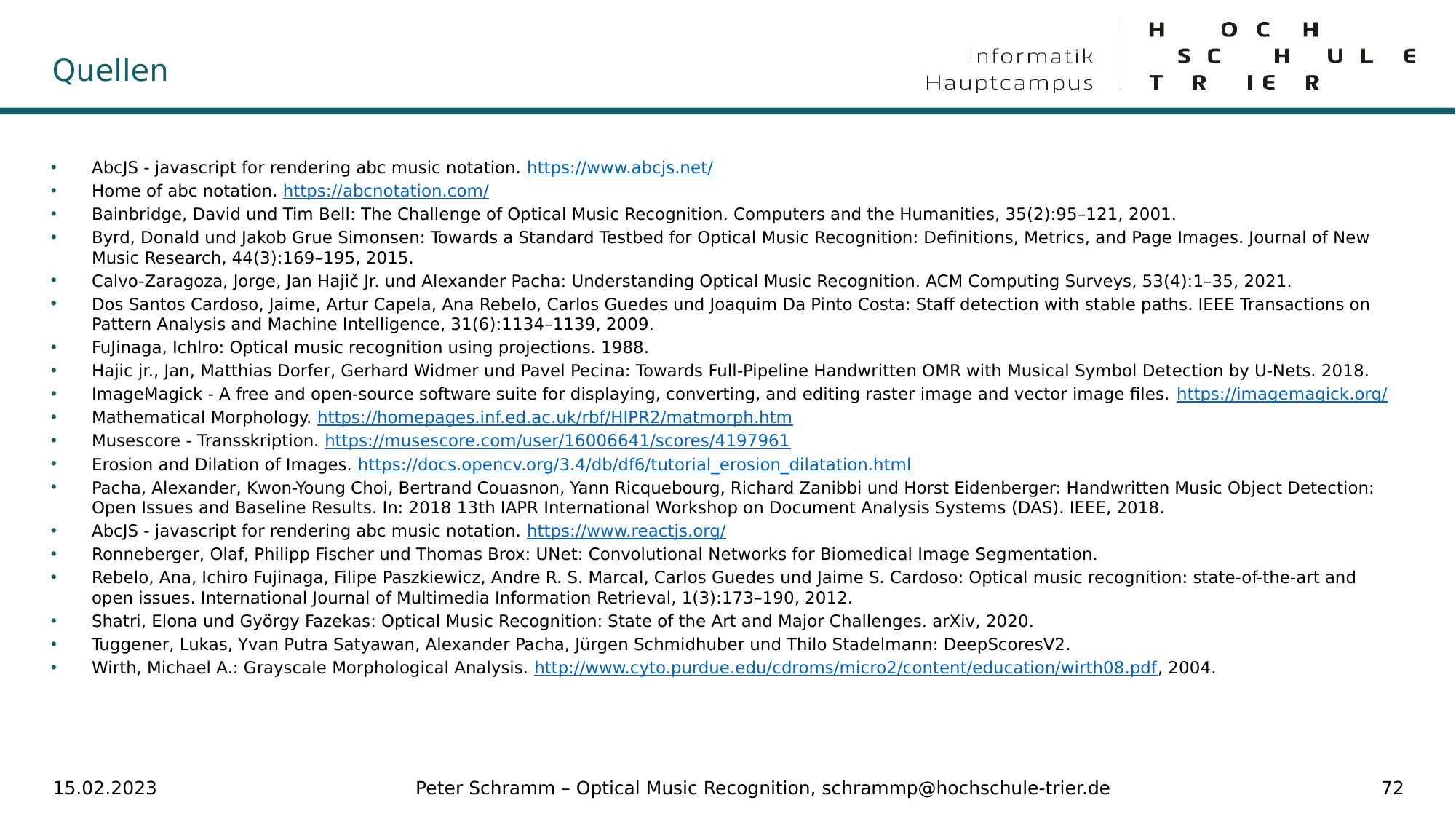

# Quellen
AbcJS - javascript for rendering abc music notation. https://www.abcjs.net/
Home of abc notation. https://abcnotation.com/
Bainbridge, David und Tim Bell: The Challenge of Optical Music Recognition. Computers and the Humanities, 35(2):95–121, 2001.
Byrd, Donald und Jakob Grue Simonsen: Towards a Standard Testbed for Optical Music Recognition: Definitions, Metrics, and Page Images. Journal of New Music Research, 44(3):169–195, 2015.
Calvo-Zaragoza, Jorge, Jan Hajič Jr. und Alexander Pacha: Understanding Optical Music Recognition. ACM Computing Surveys, 53(4):1–35, 2021.
Dos Santos Cardoso, Jaime, Artur Capela, Ana Rebelo, Carlos Guedes und Joaquim Da Pinto Costa: Staff detection with stable paths. IEEE Transactions on Pattern Analysis and Machine Intelligence, 31(6):1134–1139, 2009.
FuJinaga, Ichlro: Optical music recognition using projections. 1988.
Hajic jr., Jan, Matthias Dorfer, Gerhard Widmer und Pavel Pecina: Towards Full-Pipeline Handwritten OMR with Musical Symbol Detection by U-Nets. 2018.
ImageMagick - A free and open-source software suite for displaying, converting, and editing raster image and vector image files. https://imagemagick.org/
Mathematical Morphology. https://homepages.inf.ed.ac.uk/rbf/HIPR2/matmorph.htm
Musescore - Transskription. https://musescore.com/user/16006641/scores/4197961
Erosion and Dilation of Images. https://docs.opencv.org/3.4/db/df6/tutorial_erosion_dilatation.html
Pacha, Alexander, Kwon-Young Choi, Bertrand Couasnon, Yann Ricquebourg, Richard Zanibbi und Horst Eidenberger: Handwritten Music Object Detection: Open Issues and Baseline Results. In: 2018 13th IAPR International Workshop on Document Analysis Systems (DAS). IEEE, 2018.
AbcJS - javascript for rendering abc music notation. https://www.reactjs.org/
Ronneberger, Olaf, Philipp Fischer und Thomas Brox: UNet: Convolutional Networks for Biomedical Image Segmentation.
Rebelo, Ana, Ichiro Fujinaga, Filipe Paszkiewicz, Andre R. S. Marcal, Carlos Guedes und Jaime S. Cardoso: Optical music recognition: state-of-the-art and open issues. International Journal of Multimedia Information Retrieval, 1(3):173–190, 2012.
Shatri, Elona und György Fazekas: Optical Music Recognition: State of the Art and Major Challenges. arXiv, 2020.
Tuggener, Lukas, Yvan Putra Satyawan, Alexander Pacha, Jürgen Schmidhuber und Thilo Stadelmann: DeepScoresV2.
Wirth, Michael A.: Grayscale Morphological Analysis. http://www.cyto.purdue.edu/cdroms/micro2/content/education/wirth08.pdf, 2004.
15.02.2023
Peter Schramm – Optical Music Recognition, schrammp@hochschule-trier.de

72